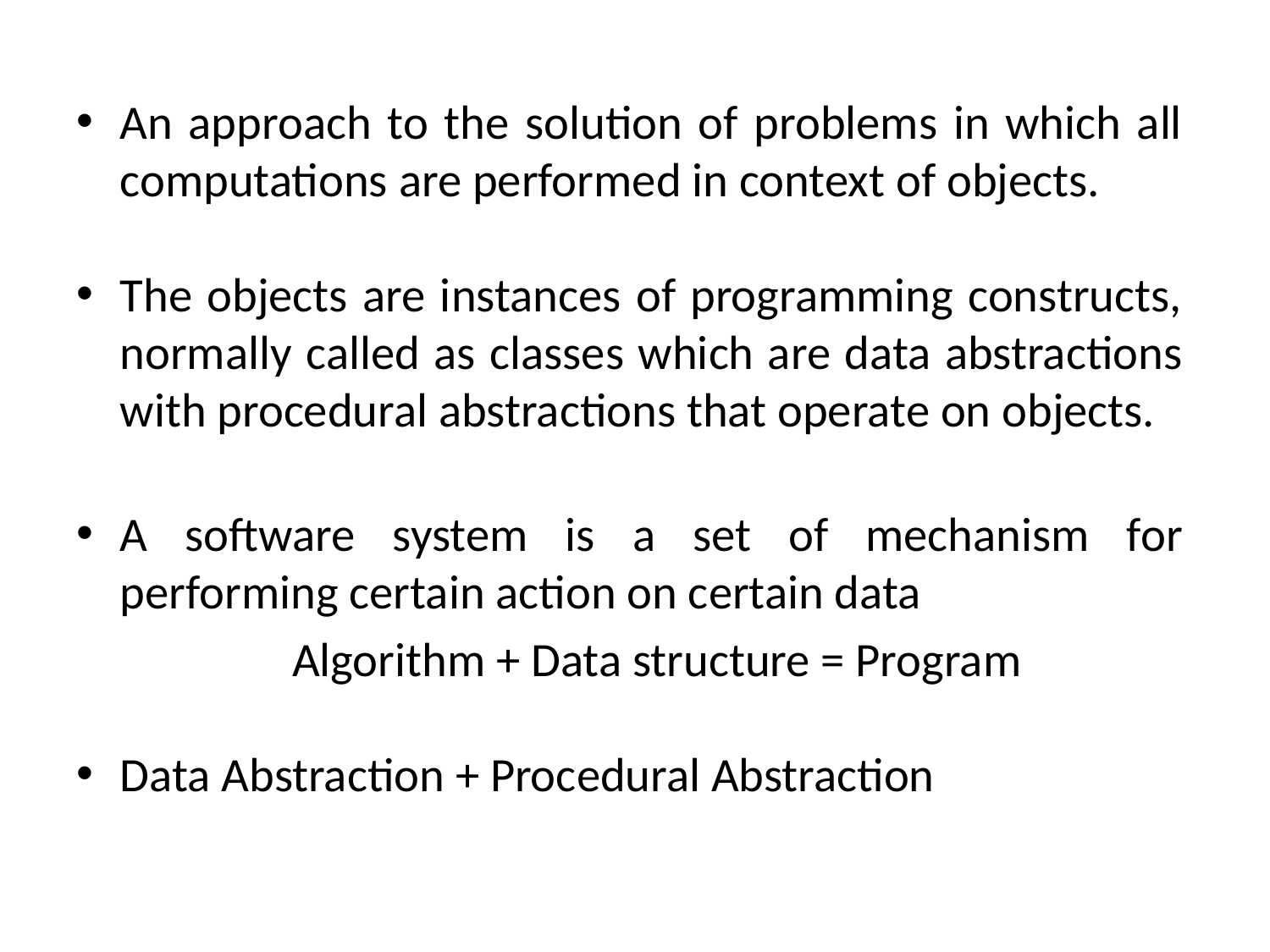

An approach to the solution of problems in which all computations are performed in context of objects.

The objects are instances of programming constructs, normally called as classes which are data abstractions with procedural abstractions that operate on objects.

A software system is a set of mechanism for performing certain action on certain data
		Algorithm + Data structure = Program

Data Abstraction + Procedural Abstraction